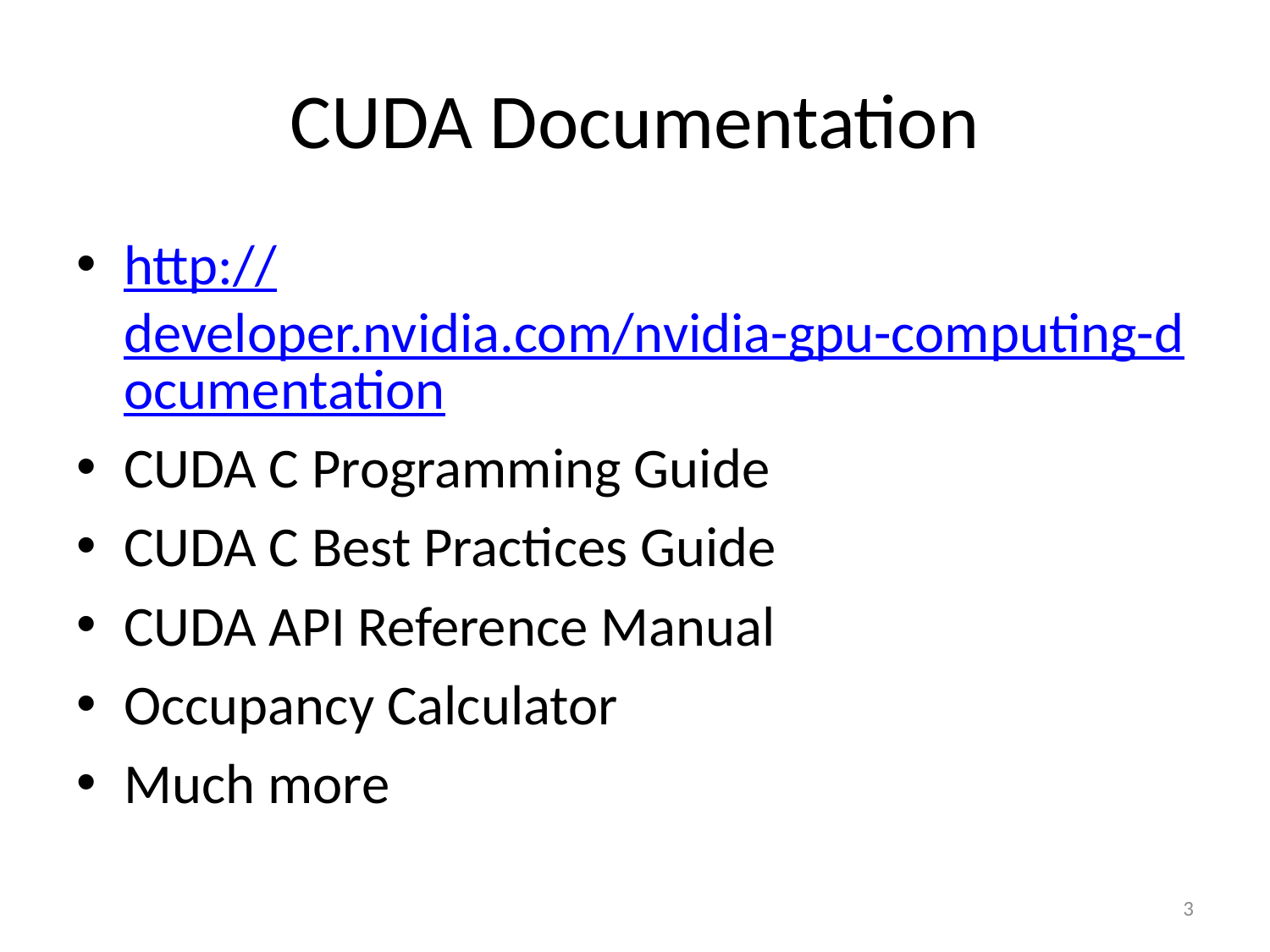

# CUDA Documentation
http://developer.nvidia.com/nvidia-gpu-computing-documentation
CUDA C Programming Guide
CUDA C Best Practices Guide
CUDA API Reference Manual
Occupancy Calculator
Much more
3